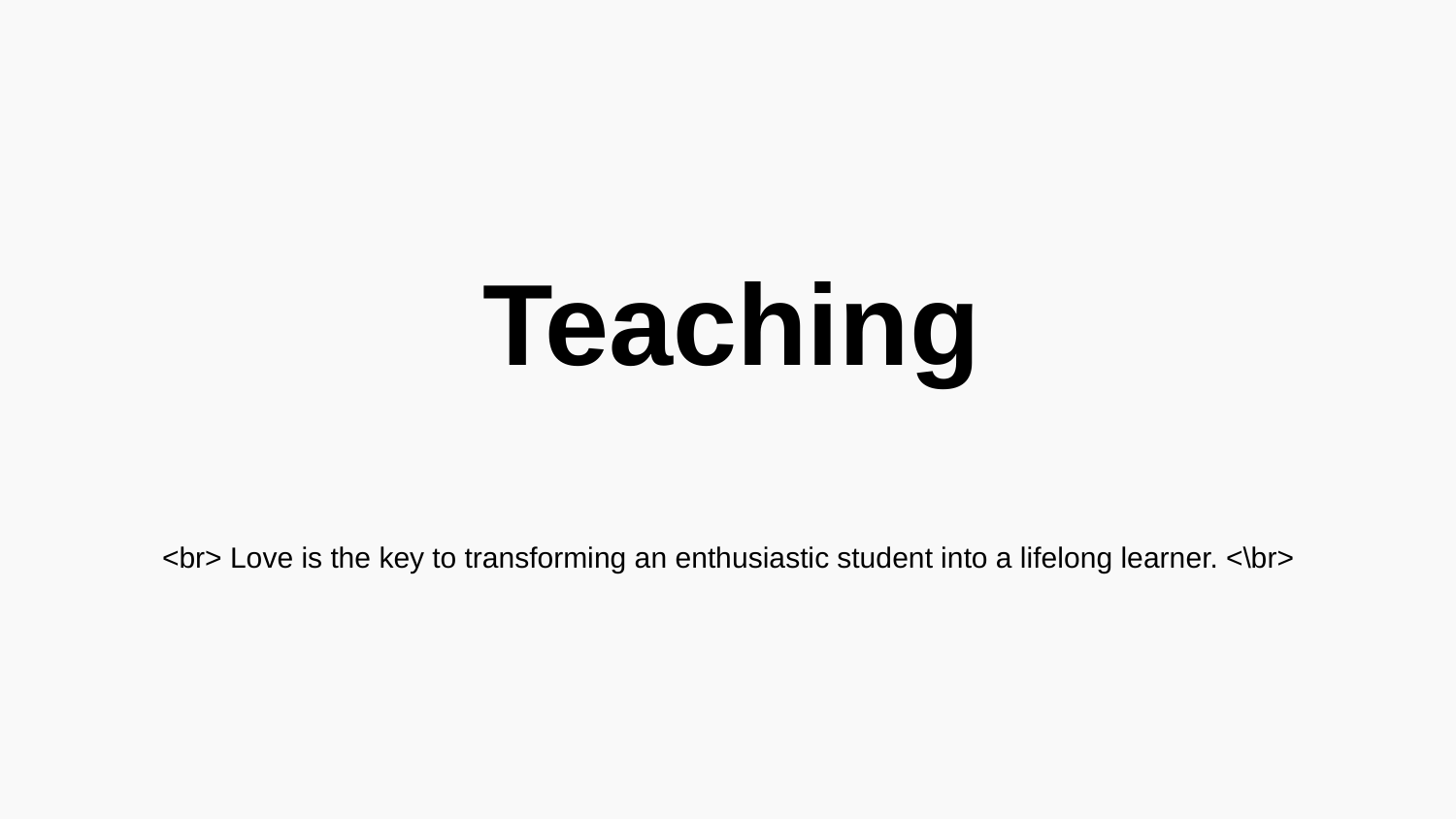

Teaching
<br> Love is the key to transforming an enthusiastic student into a lifelong learner. <\br>